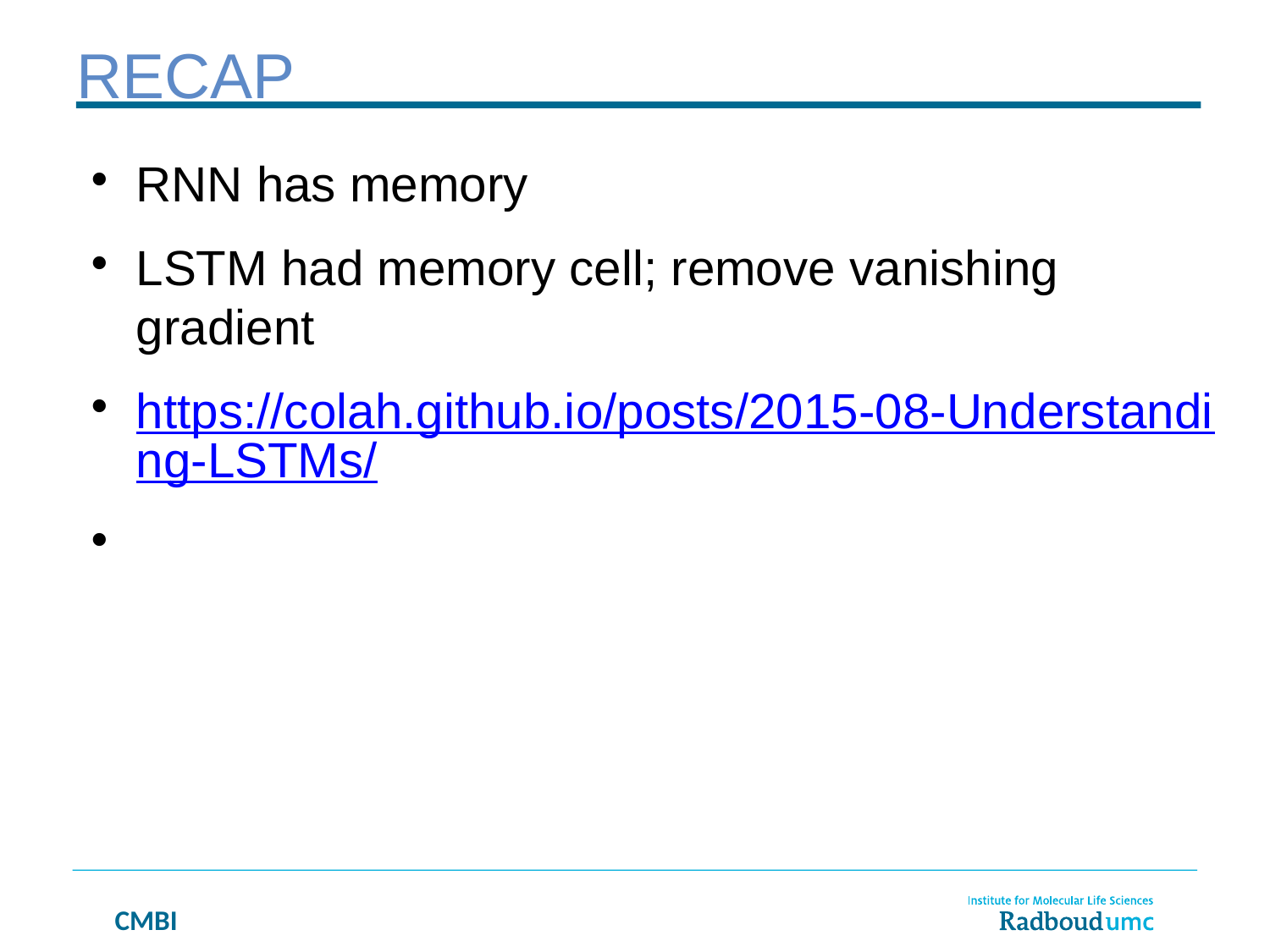

RECAP
RNN has memory
LSTM had memory cell; remove vanishing gradient
https://colah.github.io/posts/2015-08-Understanding-LSTMs/